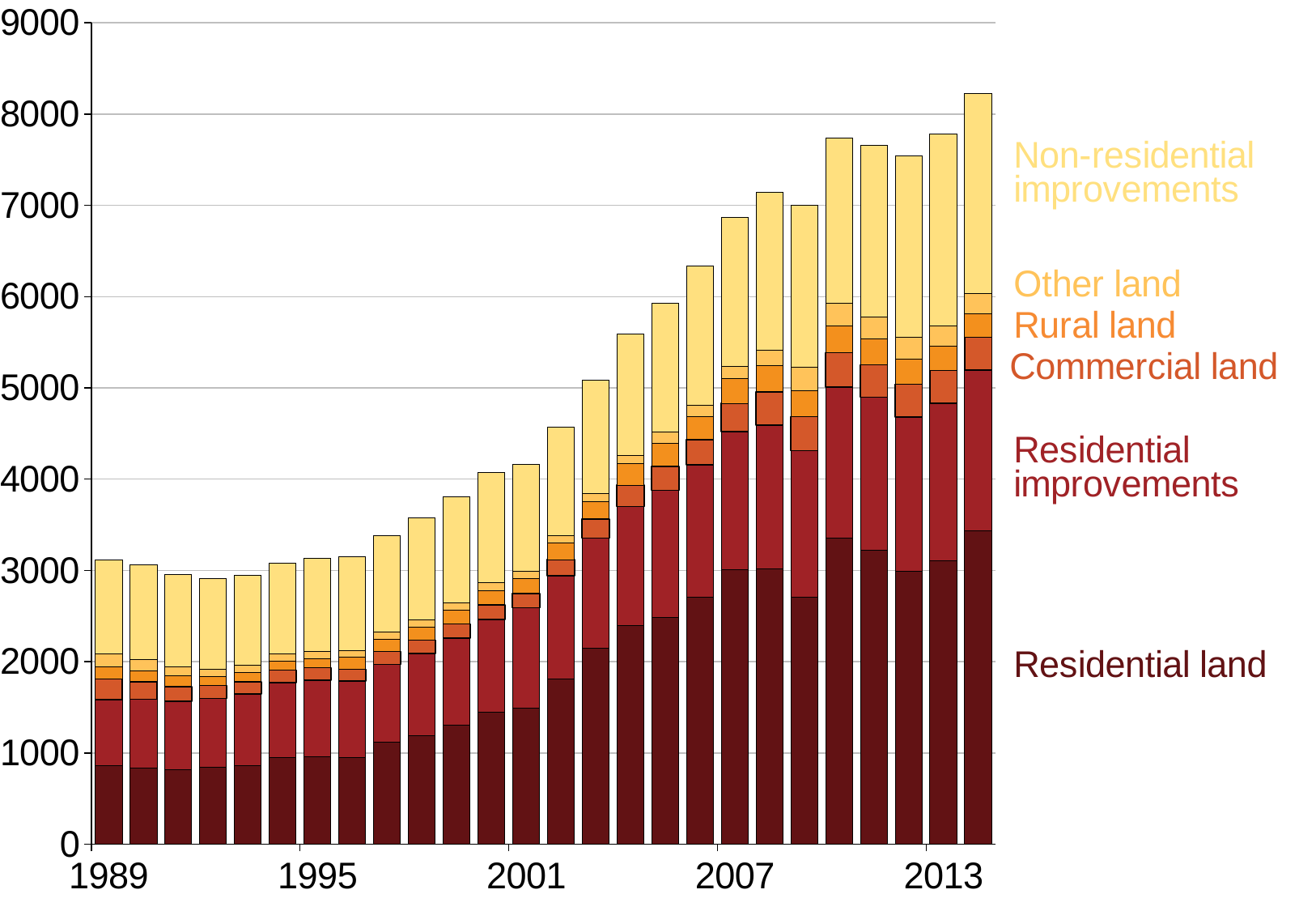

### Chart

| Category | Residential | Residential improvements | Commercial | Rural | Other | Non-residential improvements |
|---|---|---|---|---|---|---|
| 32660.0 | 858.544978165938 | 726.2573022804463 | 227.2738961669093 | 126.9880155264435 | 142.8869966035905 | 1033.433770014556 |
| 33025.0 | 838.3136057476426 | 749.0871576111361 | 192.2235743152223 | 121.8610687022901 | 119.2201167489897 | 1035.819083969466 |
| 33390.0 | 817.9762798634812 | 746.4660836177474 | 162.3765358361775 | 119.5421075085324 | 98.75217576791808 | 1010.462372013652 |
| 33756.0 | 842.13513400335 | 756.4614740368507 | 138.0981993299832 | 99.57144053601327 | 81.8033919597989 | 988.8534757118927 |
| 34121.0 | 861.9623290509726 | 784.488437629507 | 132.8372565271446 | 104.2850808122669 | 77.47389142146704 | 986.4428512225444 |
| 34486.0 | 952.1924704924704 | 818.4854293854277 | 134.7329263329263 | 100.3657712657713 | 77.45433455433455 | 999.7251526251526 |
| 34851.0 | 956.6551656151421 | 841.5252365930601 | 134.6771687697161 | 101.7119085173502 | 76.03544952681388 | 1018.444321766562 |
| 35217.0 | 946.9727685325266 | 839.8822239031772 | 131.4004160363087 | 128.8582072617247 | 73.88294251134633 | 1024.827912254161 |
| 35582.0 | 1113.994176931691 | 856.9789100410605 | 139.092459873087 | 132.9767823814856 | 77.30843598357589 | 1059.109891750653 |
| 35947.0 | 1188.139432412248 | 899.1834204630326 | 146.5173263629575 | 145.262359970127 | 81.10220313666896 | 1113.782673637043 |
| 36312.0 | 1302.279019174041 | 955.293768436578 | 153.3550884955752 | 151.0315265486726 | 80.70505162241888 | 1166.428097345133 |
| 36678.0 | 1449.095390709399 | 1014.926503420958 | 157.783327331653 | 156.421822110191 | 85.4722722362259 | 1204.780842635938 |
| 37043.0 | 1490.898369565218 | 1098.053498641304 | 157.3948029891305 | 162.3891983695652 | 77.19908288043453 | 1175.25258152174 |
| 37408.0 | 1808.455581241744 | 1132.938110964333 | 175.9203434610304 | 179.8050198150594 | 81.85568031704074 | 1192.318163804491 |
| 37773.0 | 2147.37233087528 | 1204.80747034306 | 211.060179544726 | 192.3381853158064 | 84.04693812119268 | 1241.578005771081 |
| 38139.0 | 2394.727833437696 | 1303.704195366312 | 234.5141828428304 | 233.5934877896055 | 95.62075767063233 | 1324.748653725736 |
| 38504.0 | 2487.593060226231 | 1391.300305716906 | 261.3584530724549 | 256.2211861815956 | 116.4875267502293 | 1418.399388566188 |
| 38869.0 | 2707.255805687204 | 1450.315610189573 | 274.8817831753554 | 257.0872630331753 | 121.4507109004739 | 1519.876007109005 |
| 39234.0 | 3004.1500863061 | 1514.825489067895 | 310.9658515535098 | 268.7866513233602 | 133.6681818181818 | 1638.8250863061 |
| 39600.0 | 3018.336070136377 | 1574.11809073198 | 365.4975229613136 | 283.5353465070966 | 173.2780962983578 | 1731.144057890342 |
| 39965.0 | 2704.854385964913 | 1608.625829959514 | 370.5497435897437 | 288.0037786774629 | 255.6883940620783 | 1772.243724696356 |
| 40330.0 | 3357.364732260617 | 1650.147480875758 | 378.6551569506717 | 291.665312582432 | 246.231126351886 | 1812.269955156951 |
| 40695.0 | 3222.486185725249 | 1674.704093118445 | 355.1881555385006 | 282.431005372217 | 242.237247377846 | 1884.055538500895 |
| 41061.0 | 2986.502350587647 | 1695.632433108277 | 358.3298574643661 | 277.1252313078271 | 235.8400850212553 | 1990.826481620405 |
| 41426.0 | 3102.37173594132 | 1729.189119804401 | 360.8340586797065 | 264.7965281173591 | 225.6625183374083 | 2100.60271393643 |
| 41791.0 | 3433.2 | 1763.2 | 360.0 | 257.3999999999999 | 216.9 | 2193.2 |